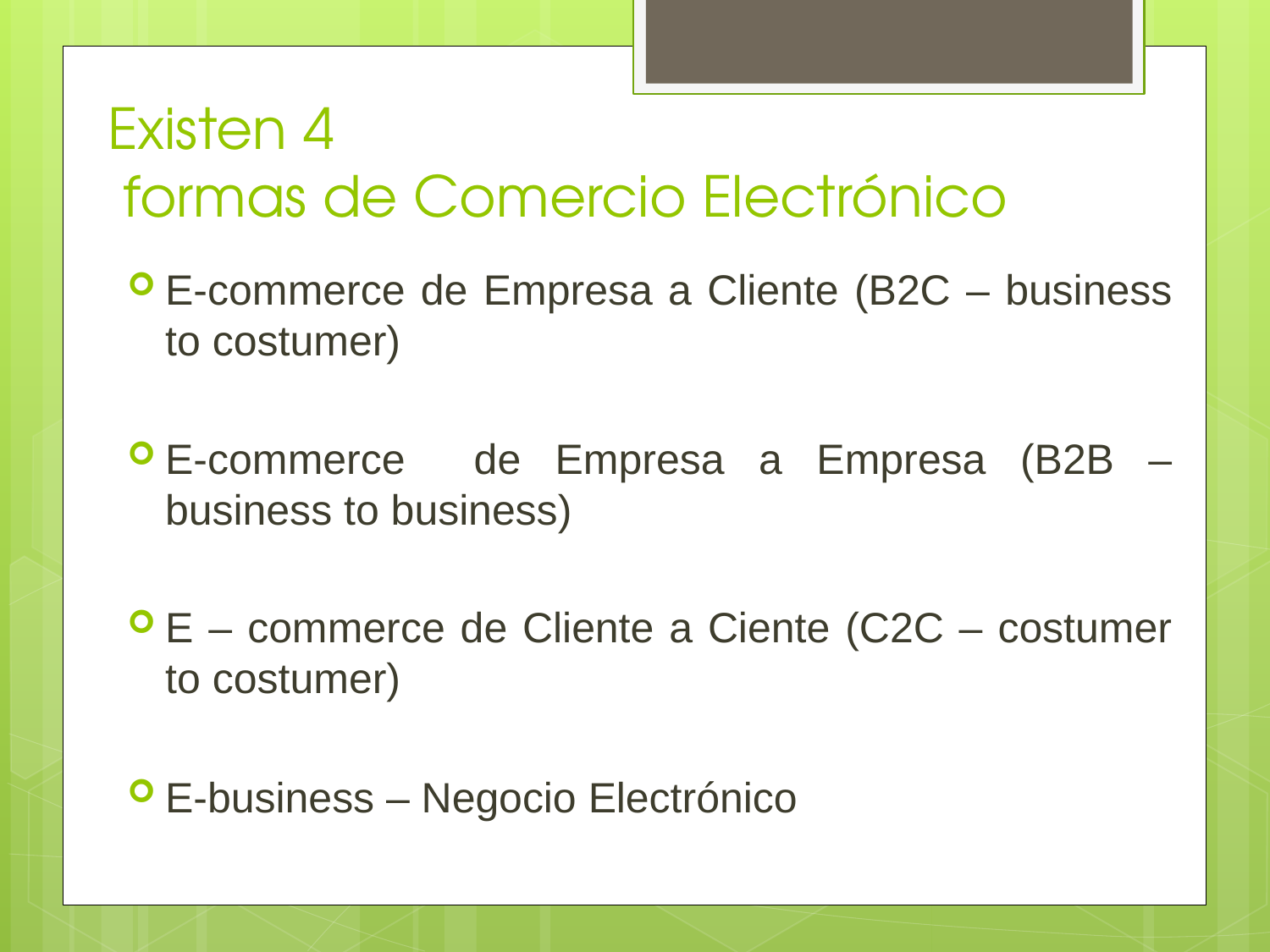

# Existen 4 formas de Comercio Electrónico
E-commerce de Empresa a Cliente (B2C – business to costumer)

E-commerce  de Empresa a Empresa (B2B – business to business)

E – commerce de Cliente a Ciente (C2C – costumer to costumer)

E-business – Negocio Electrónico